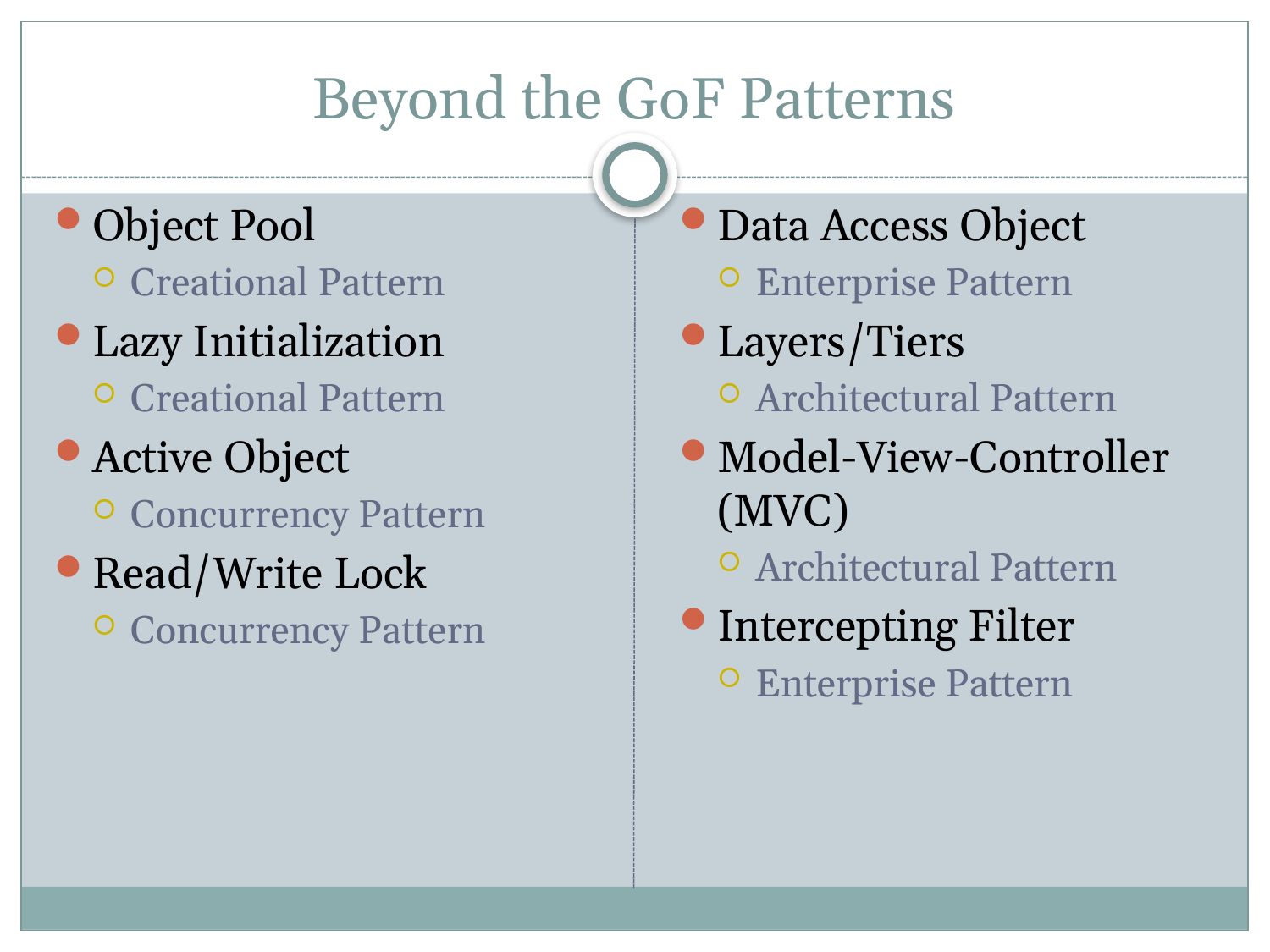

# Beyond the GoF Patterns
Object Pool
Creational Pattern
Lazy Initialization
Creational Pattern
Active Object
Concurrency Pattern
Read/Write Lock
Concurrency Pattern
Data Access Object
Enterprise Pattern
Layers/Tiers
Architectural Pattern
Model-View-Controller (MVC)
Architectural Pattern
Intercepting Filter
Enterprise Pattern